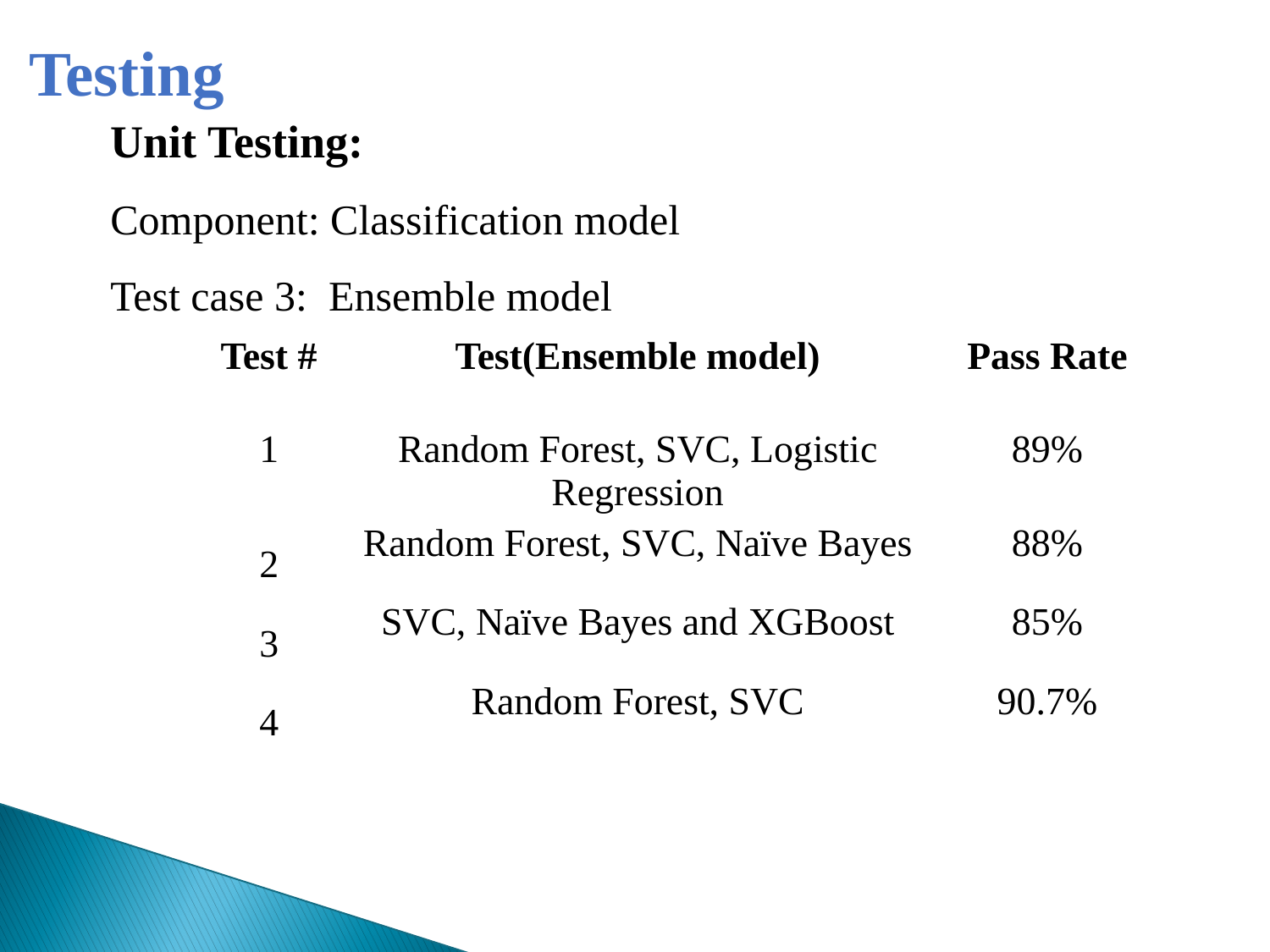

Testing
Unit Testing:
Component: Classification model
Test case 3:  Ensemble model
| Test # | Test(Ensemble model) | Pass Rate |
| --- | --- | --- |
| 1 | Random Forest, SVC, Logistic Regression | 89% |
| 2 | Random Forest, SVC, Naïve Bayes | 88% |
| 3 | SVC, Naïve Bayes and XGBoost | 85% |
| 4 | Random Forest, SVC | 90.7% |